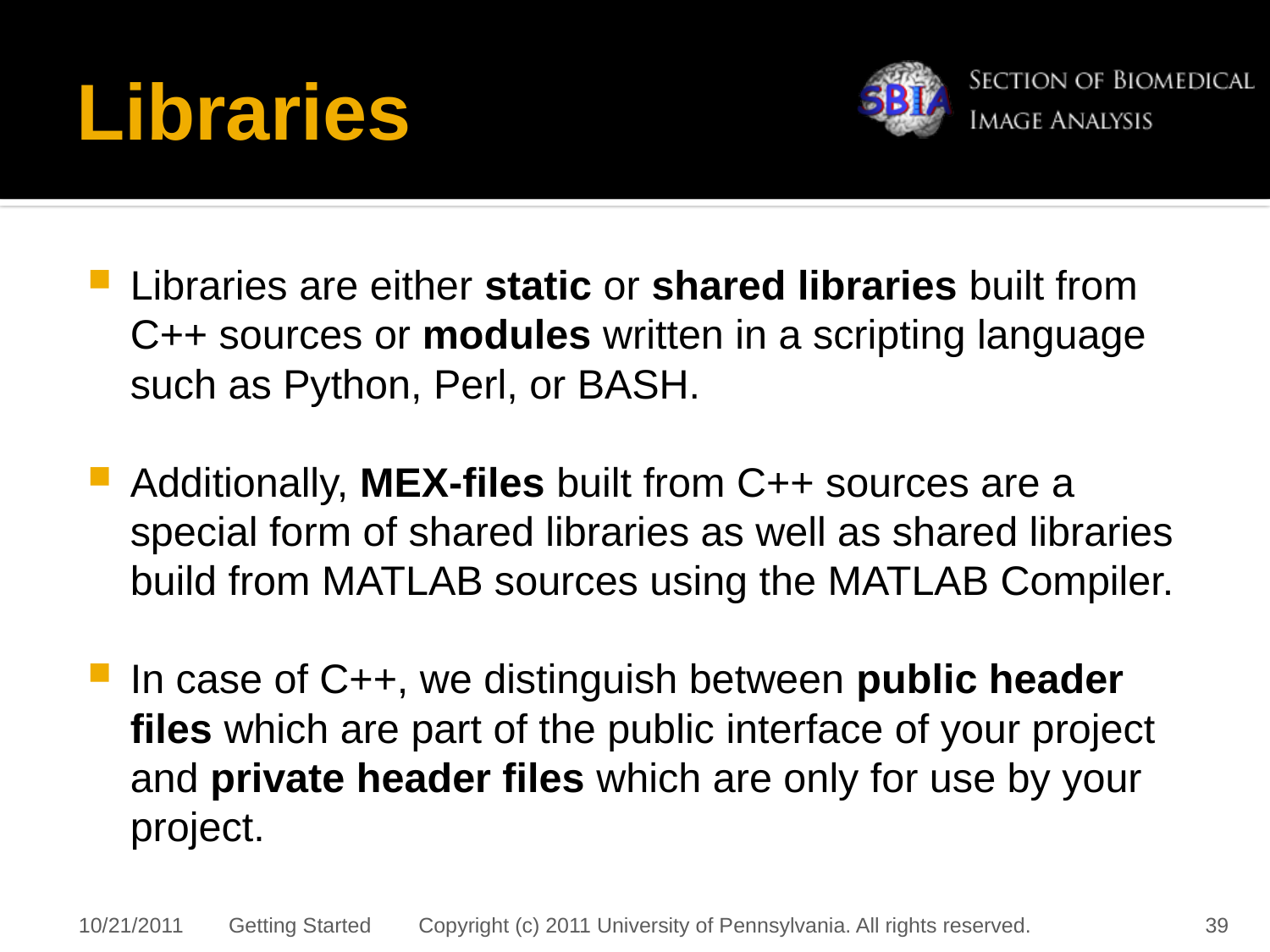

# Libraries
Libraries are either static or shared libraries built from C++ sources or modules written in a scripting language such as Python, Perl, or BASH.

Additionally, MEX-files built from C++ sources are a special form of shared libraries as well as shared libraries build from MATLAB sources using the MATLAB Compiler.

In case of C++, we distinguish between public header files which are part of the public interface of your project and private header files which are only for use by your project.
10/21/2011
Getting Started        Copyright (c) 2011 University of Pennsylvania. All rights reserved.
39